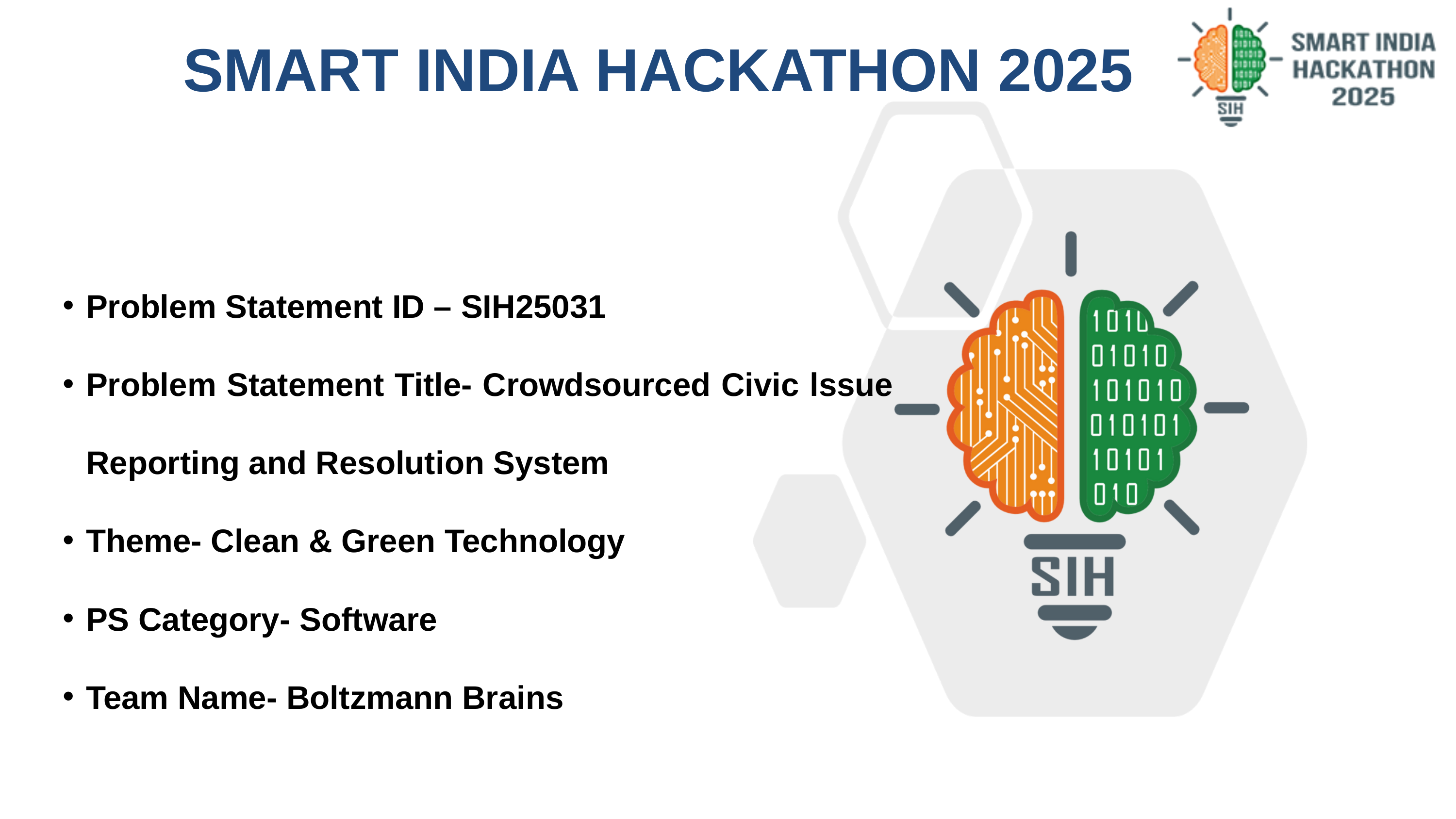

SMART INDIA HACKATHON 2025

Problem Statement ID – SIH25031
Problem Statement Title- Crowdsourced Civic lssue Reporting and Resolution System
Theme- Clean & Green Technology
PS Category- Software
Team Name- Boltzmann Brains